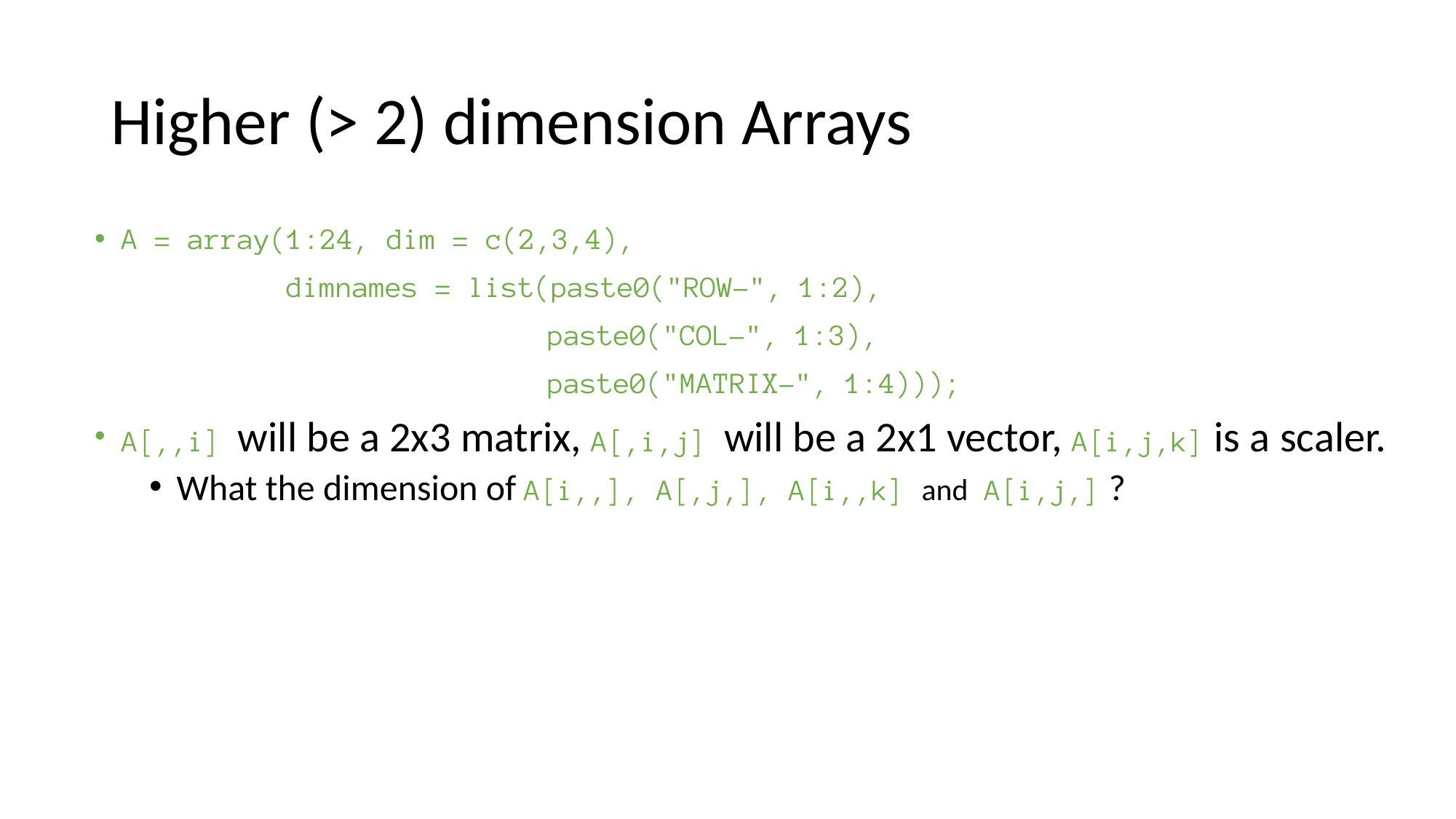

# Higher (> 2) dimension Arrays
A = array(1:24, dim = c(2,3,4),
	     dimnames = list(paste0("ROW-", 1:2),
				 paste0("COL-", 1:3),
				 paste0("MATRIX-", 1:4)));
A[,,i] will be a 2x3 matrix, A[,i,j] will be a 2x1 vector, A[i,j,k] is a scaler.
What the dimension of A[i,,], A[,j,], A[i,,k] and A[i,j,] ?